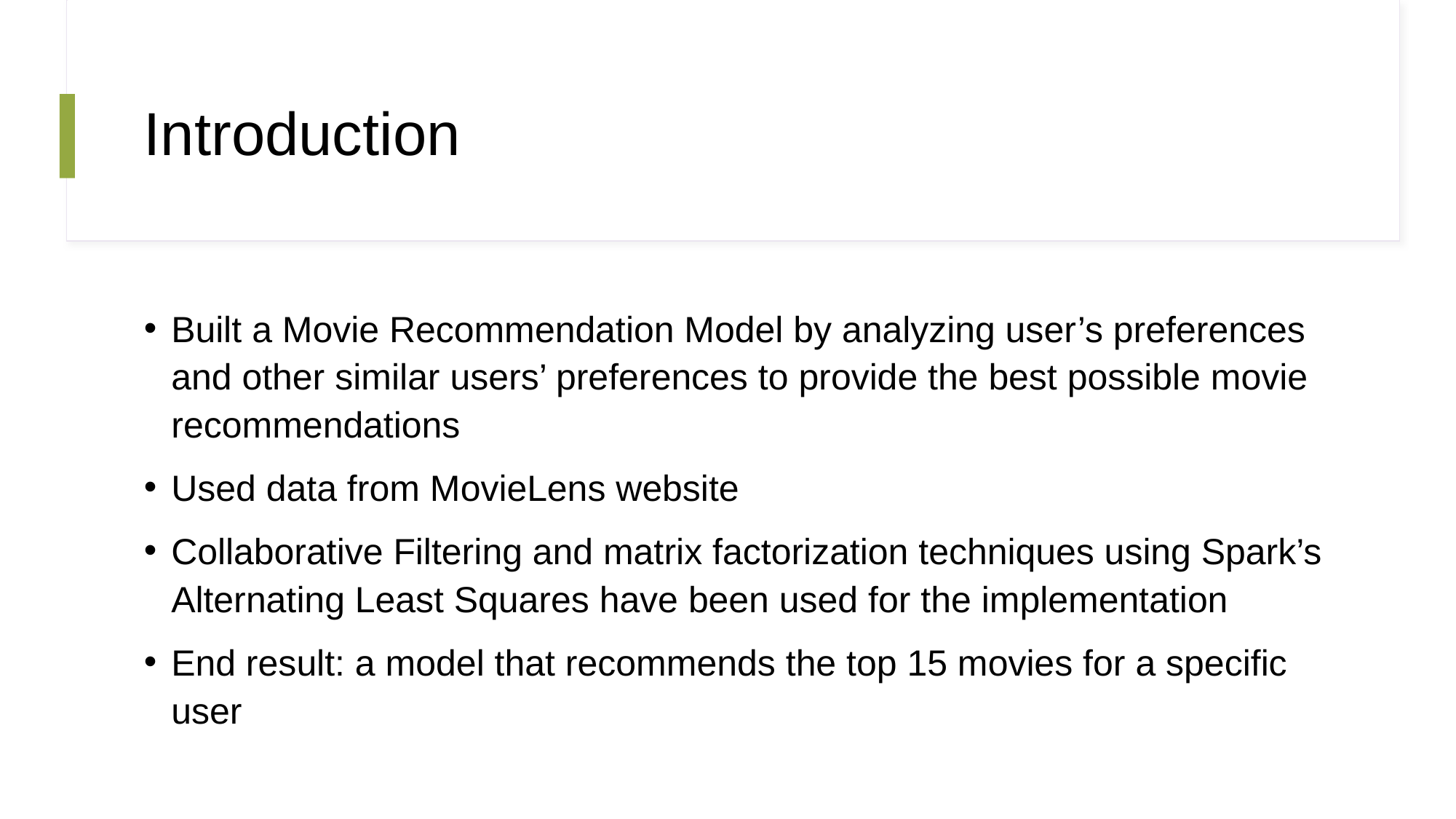

# Introduction
Built a Movie Recommendation Model by analyzing user’s preferences and other similar users’ preferences to provide the best possible movie recommendations
Used data from MovieLens website
Collaborative Filtering and matrix factorization techniques using Spark’s Alternating Least Squares have been used for the implementation
End result: a model that recommends the top 15 movies for a specific user